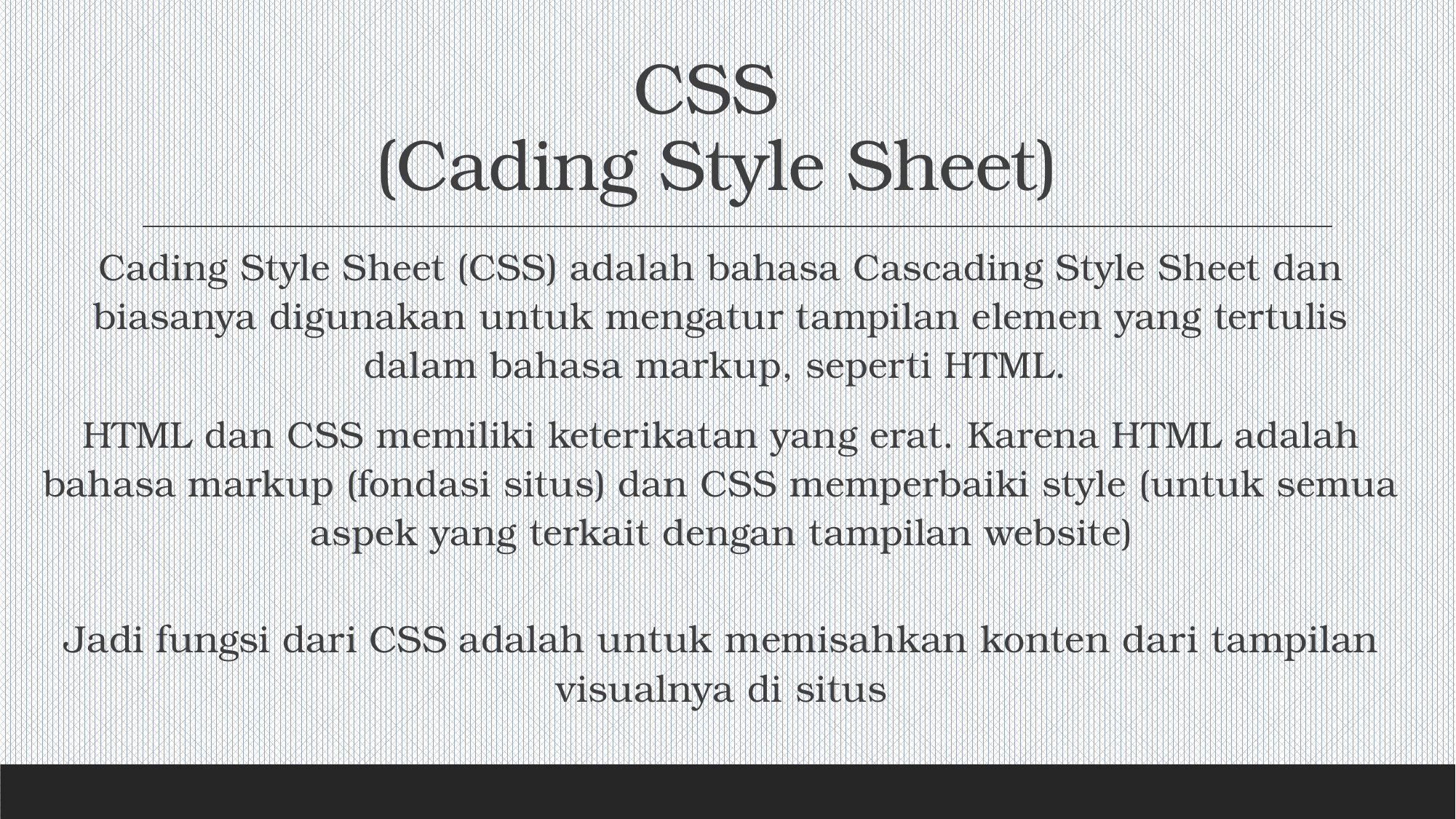

# CSS (Cading Style Sheet)
Cading Style Sheet (CSS) adalah bahasa Cascading Style Sheet dan biasanya digunakan untuk mengatur tampilan elemen yang tertulis dalam bahasa markup, seperti HTML.
HTML dan CSS memiliki keterikatan yang erat. Karena HTML adalah bahasa markup (fondasi situs) dan CSS memperbaiki style (untuk semua aspek yang terkait dengan tampilan website)
Jadi fungsi dari CSS adalah untuk memisahkan konten dari tampilan visualnya di situs